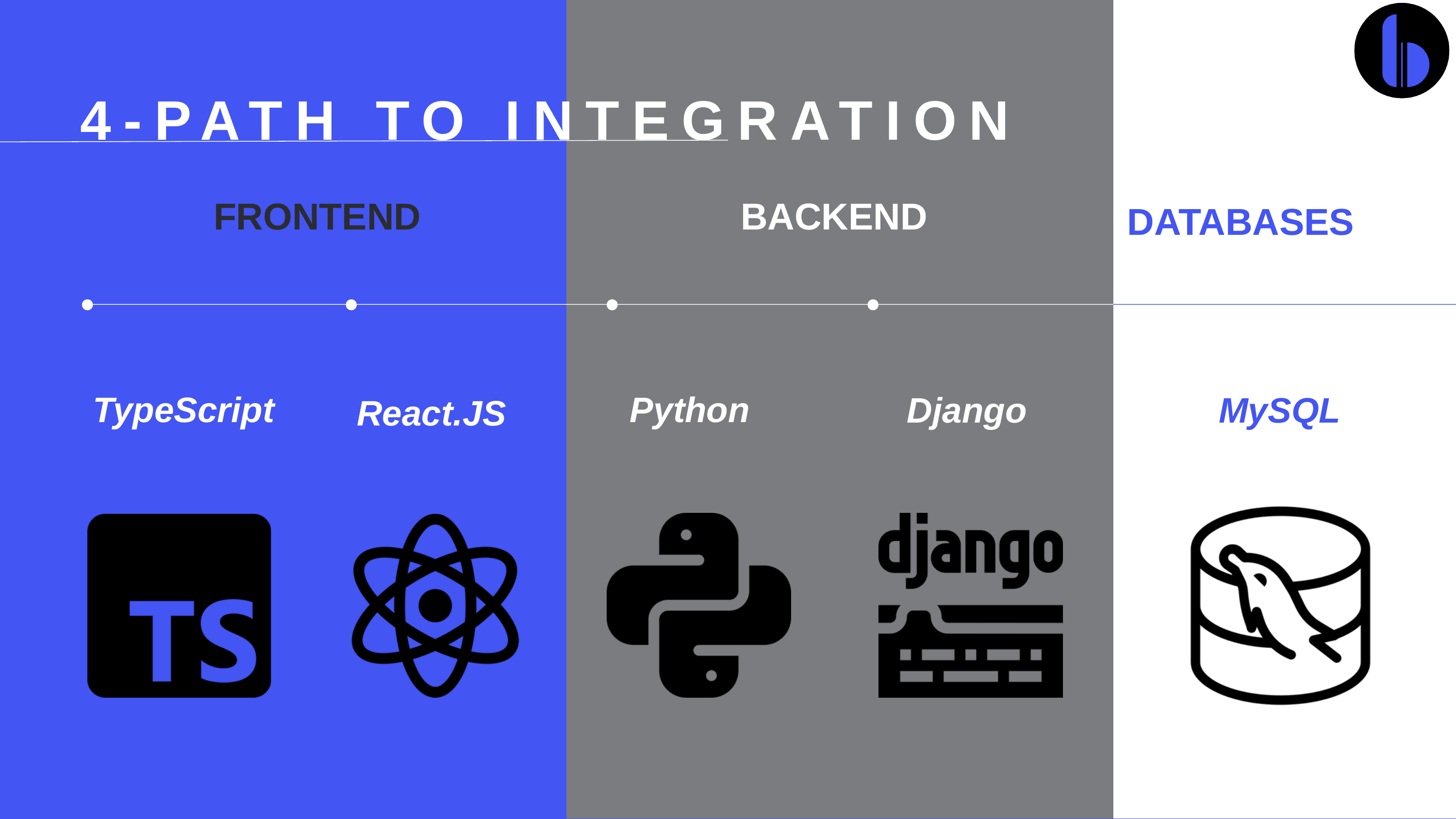

4-PATH TO INTEGRATION

FRONTEND
BACKEND
DATABASES

TypeScript
Python
Django
MySQL
React.JS